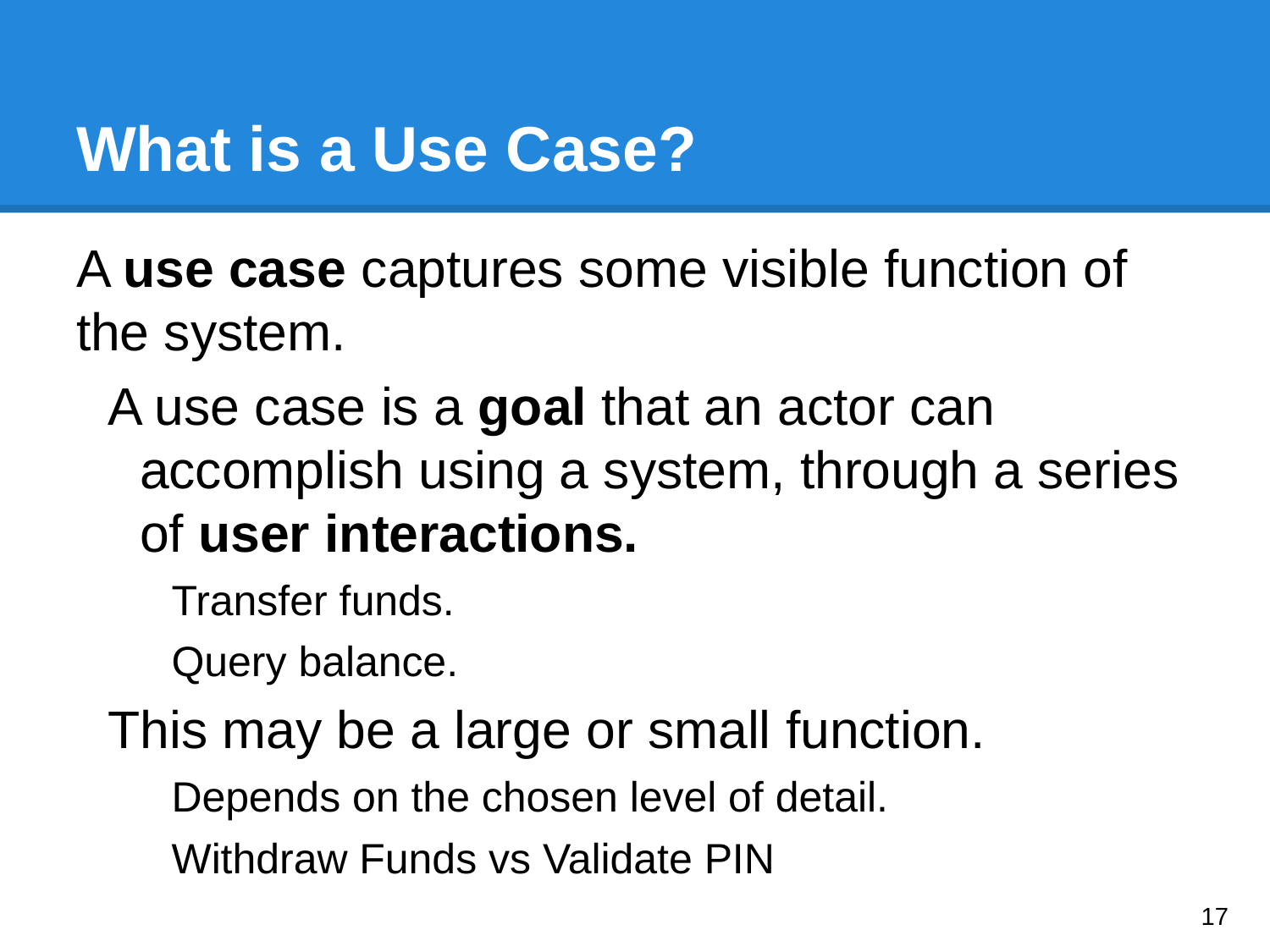

# What is a Use Case?
A use case captures some visible function of the system.
A use case is a goal that an actor can  accomplish using a system, through a series of user interactions.
Transfer funds.
Query balance.
This may be a large or small function.
Depends on the chosen level of detail.
Withdraw Funds vs Validate PIN
17